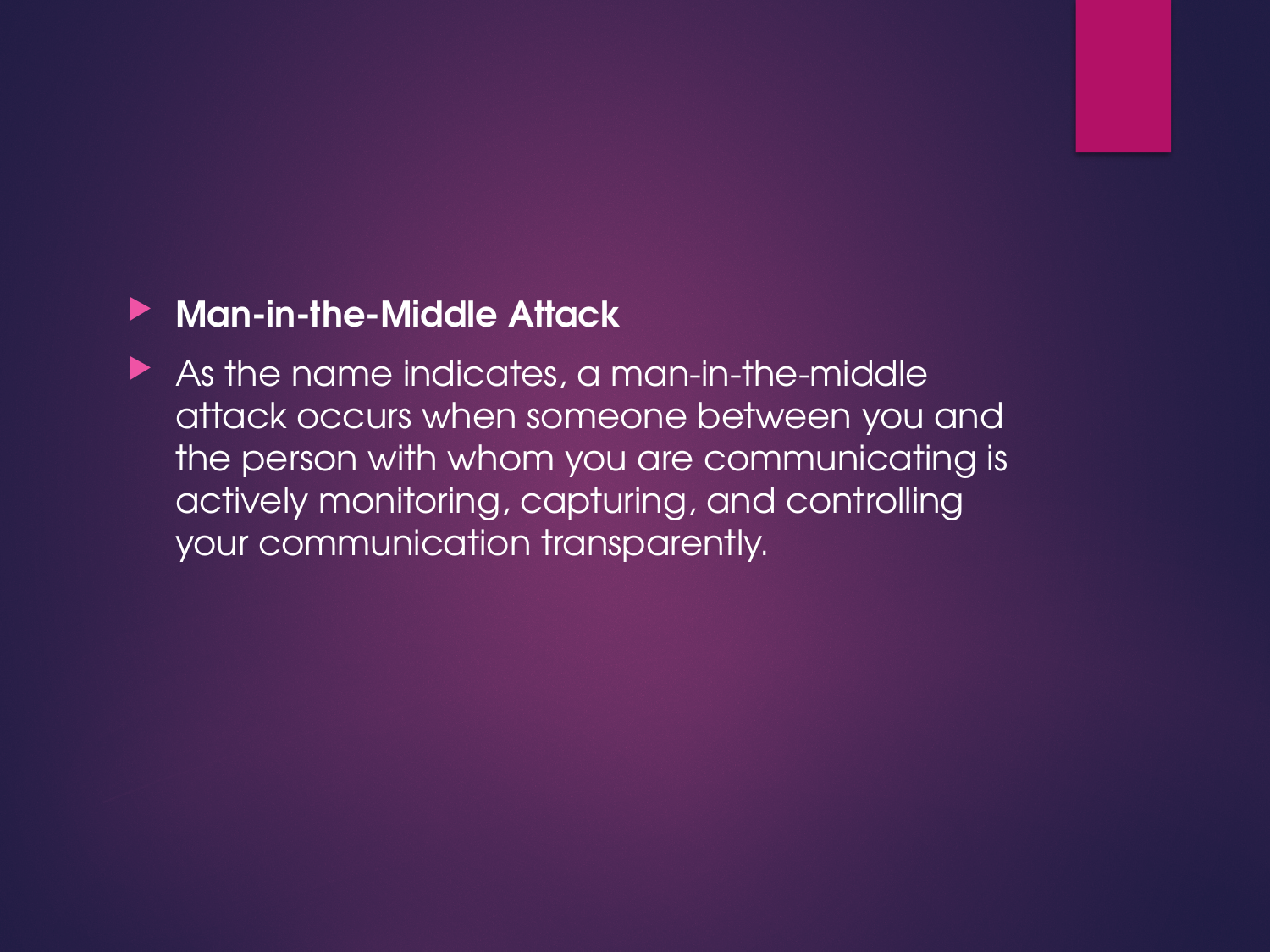

#
Man-in-the-Middle Attack
As the name indicates, a man-in-the-middle attack occurs when someone between you and the person with whom you are communicating is actively monitoring, capturing, and controlling your communication transparently.